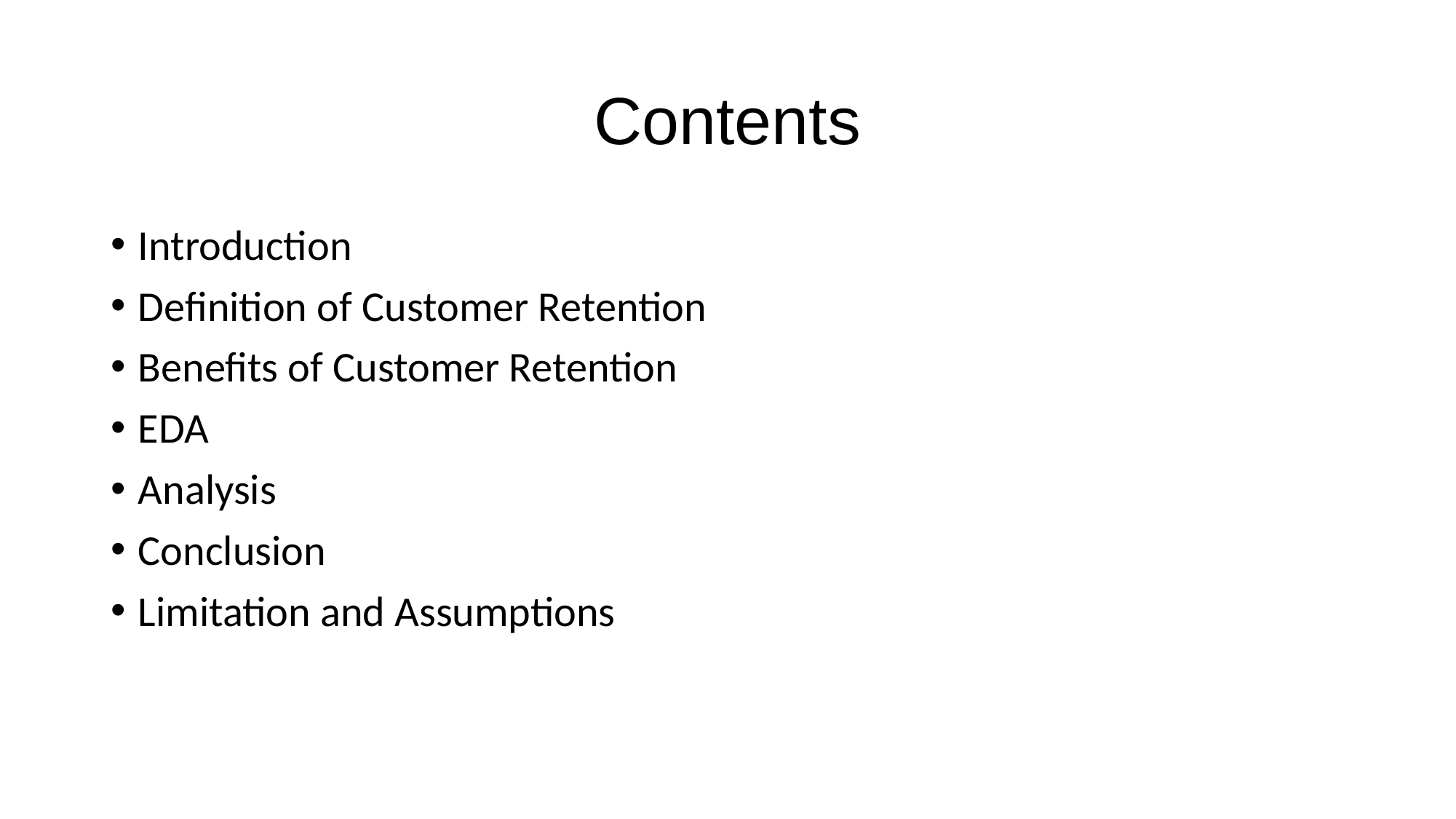

# Contents
Introduction
Definition of Customer Retention
Benefits of Customer Retention
EDA
Analysis
Conclusion
Limitation and Assumptions